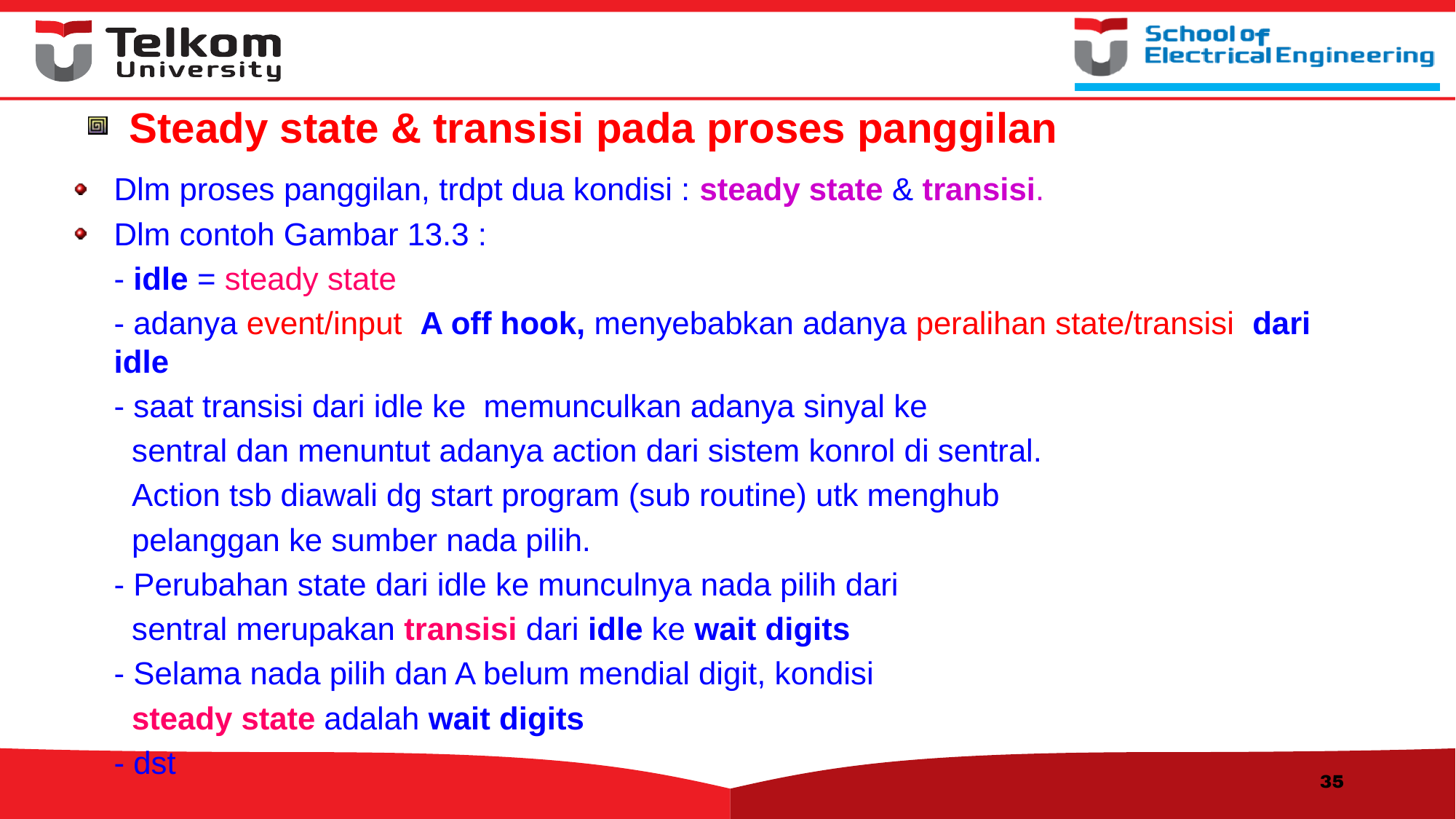

Steady state & transisi pada proses panggilan

Dlm proses panggilan, trdpt dua kondisi : steady state & transisi.
Dlm contoh Gambar 13.3 :
	- idle = steady state
	- adanya event/input  A off hook, menyebabkan adanya peralihan state/transisi  dari idle
	- saat transisi dari idle ke  memunculkan adanya sinyal ke
	  sentral dan menuntut adanya action dari sistem konrol di sentral.
	  Action tsb diawali dg start program (sub routine) utk menghub
	  pelanggan ke sumber nada pilih.
	- Perubahan state dari idle ke munculnya nada pilih dari
	  sentral merupakan transisi dari idle ke wait digits
	- Selama nada pilih dan A belum mendial digit, kondisi
	  steady state adalah wait digits
	- dst

35